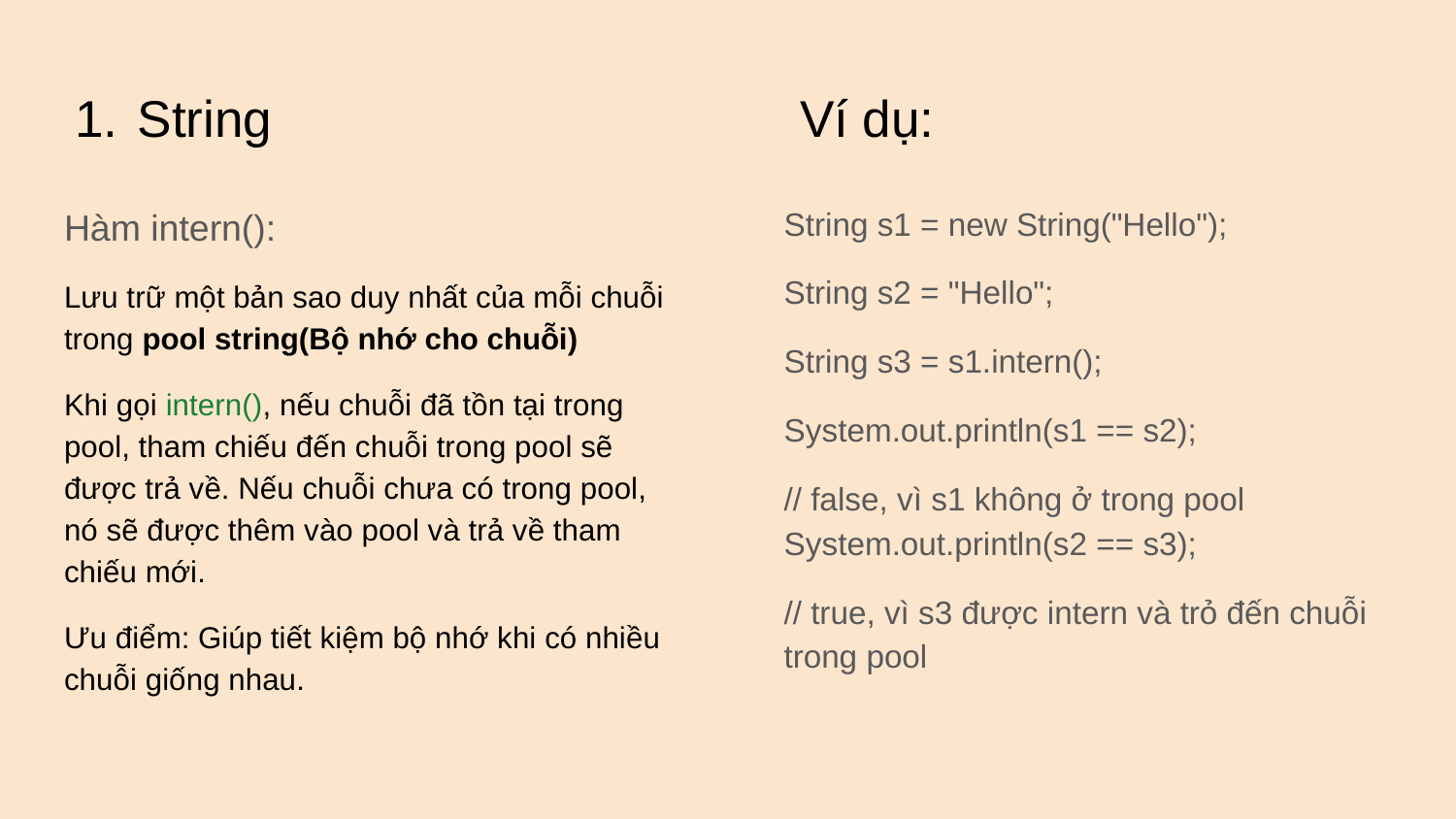

# String                                     Ví dụ:
Hàm intern():
Lưu trữ một bản sao duy nhất của mỗi chuỗi trong pool string(Bộ nhớ cho chuỗi)
Khi gọi intern(), nếu chuỗi đã tồn tại trong pool, tham chiếu đến chuỗi trong pool sẽ được trả về. Nếu chuỗi chưa có trong pool, nó sẽ được thêm vào pool và trả về tham chiếu mới.
Ưu điểm: Giúp tiết kiệm bộ nhớ khi có nhiều chuỗi giống nhau.

String s1 = new String("Hello");
String s2 = "Hello";
String s3 = s1.intern();
System.out.println(s1 == s2);
// false, vì s1 không ở trong pool System.out.println(s2 == s3);
// true, vì s3 được intern và trỏ đến chuỗi trong pool